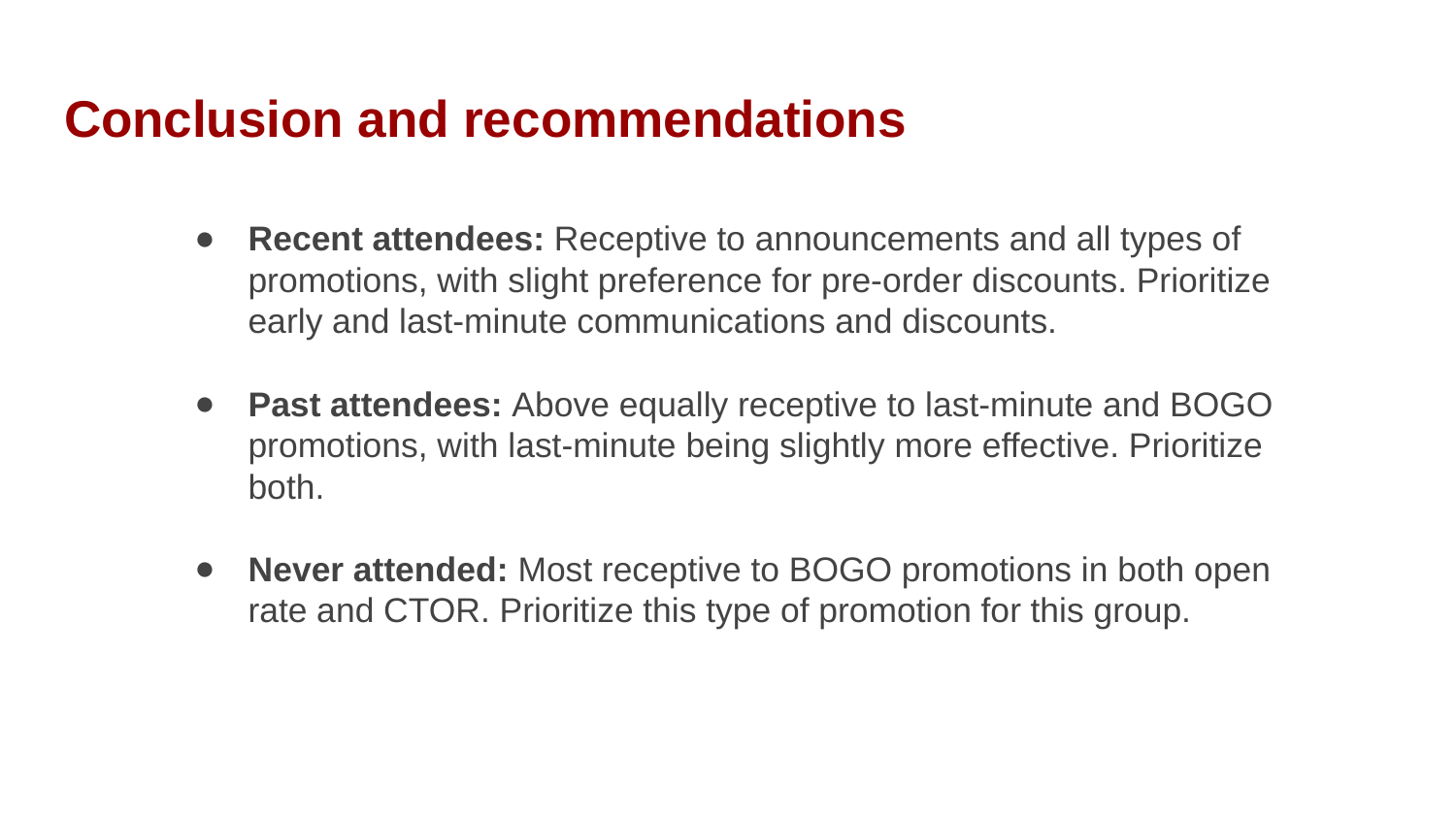

# Conclusion and recommendations
Recent attendees: Receptive to announcements and all types of promotions, with slight preference for pre-order discounts. Prioritize early and last-minute communications and discounts.

Past attendees: Above equally receptive to last-minute and BOGO promotions, with last-minute being slightly more effective. Prioritize both.

Never attended: Most receptive to BOGO promotions in both open rate and CTOR. Prioritize this type of promotion for this group.